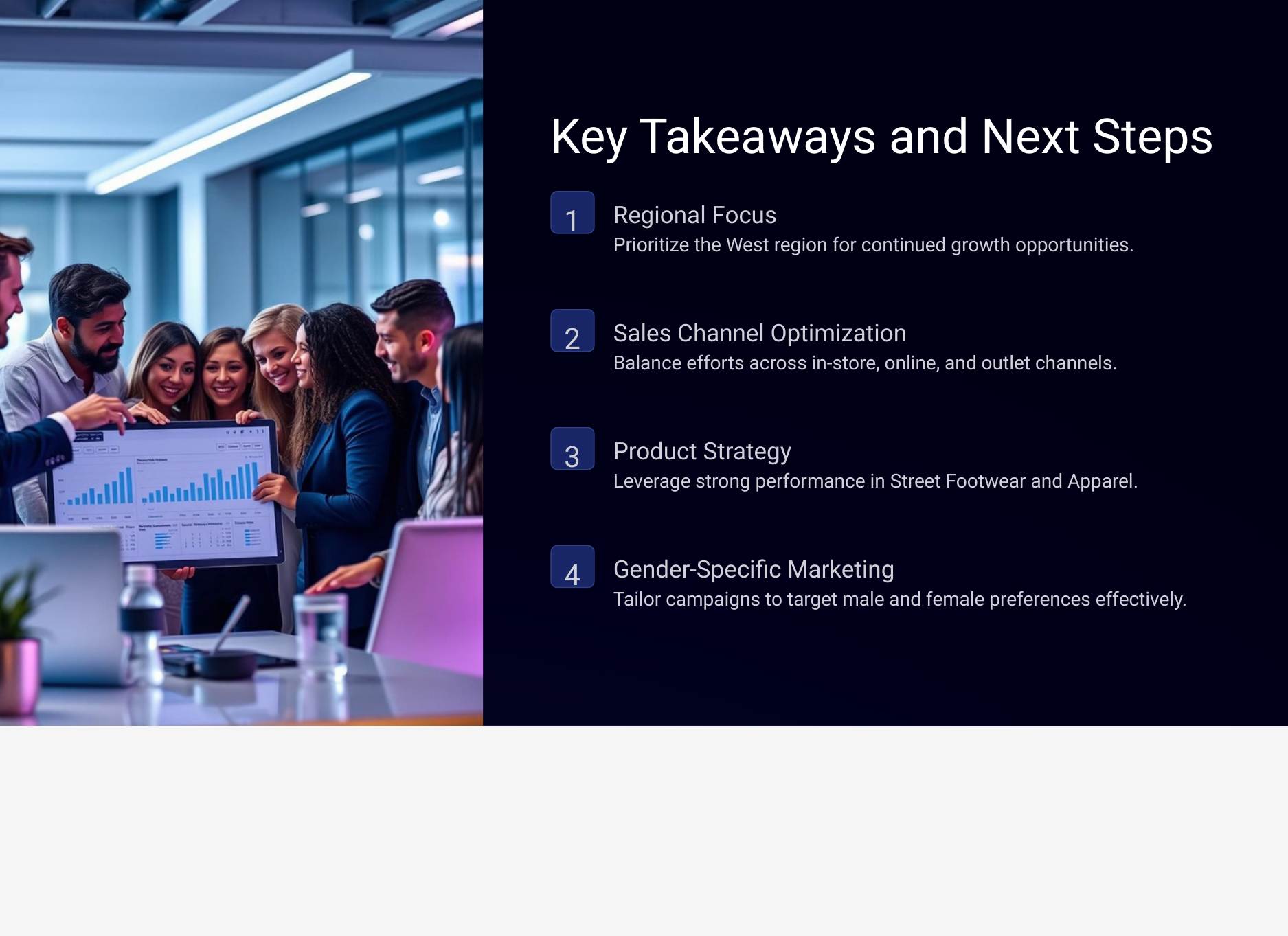

Key Takeaways and Next Steps
1

Regional Focus
Prioritize the West region for continued growth opportunities.
2

Sales Channel Optimization
Balance efforts across in-store, online, and outlet channels.
3

Product Strategy
Leverage strong performance in Street Footwear and Apparel.
4

Gender-Specific Marketing
Tailor campaigns to target male and female preferences effectively.